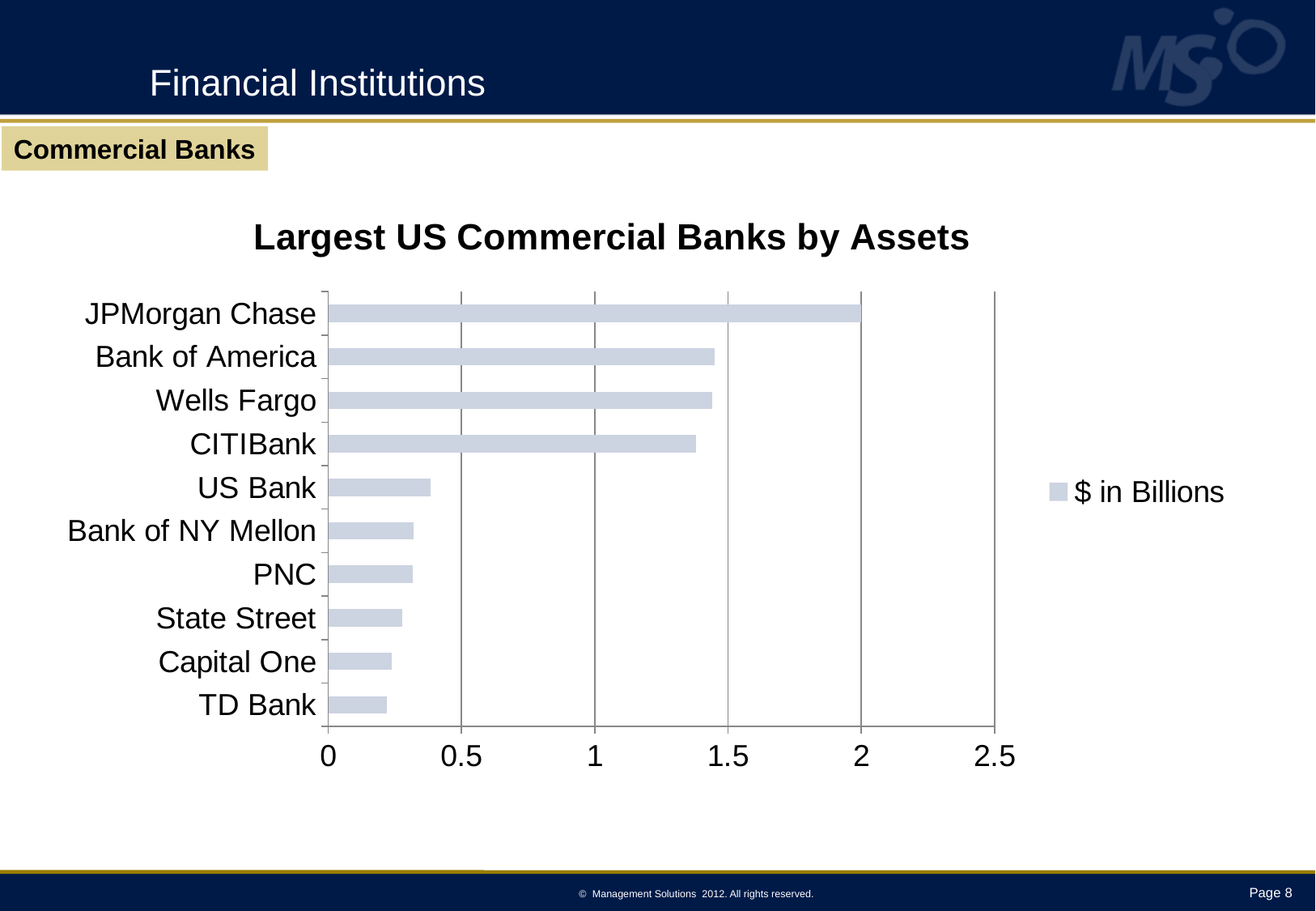

# Financial Institutions
Commercial Banks

### Chart: Largest US Commercial Banks by Assets

| Category | $ in Billions |
|---|---|
| TD Bank | 0.219 |
| Capital One | 0.239 |
| State Street | 0.277 |
| PNC | 0.316 |
| Bank of NY Mellon | 0.319 |
| US Bank | 0.384 |
| CITIBank | 1.38 |
| Wells Fargo | 1.44 |
| Bank of America | 1.45 |
| JPMorgan Chase | 2.0 |